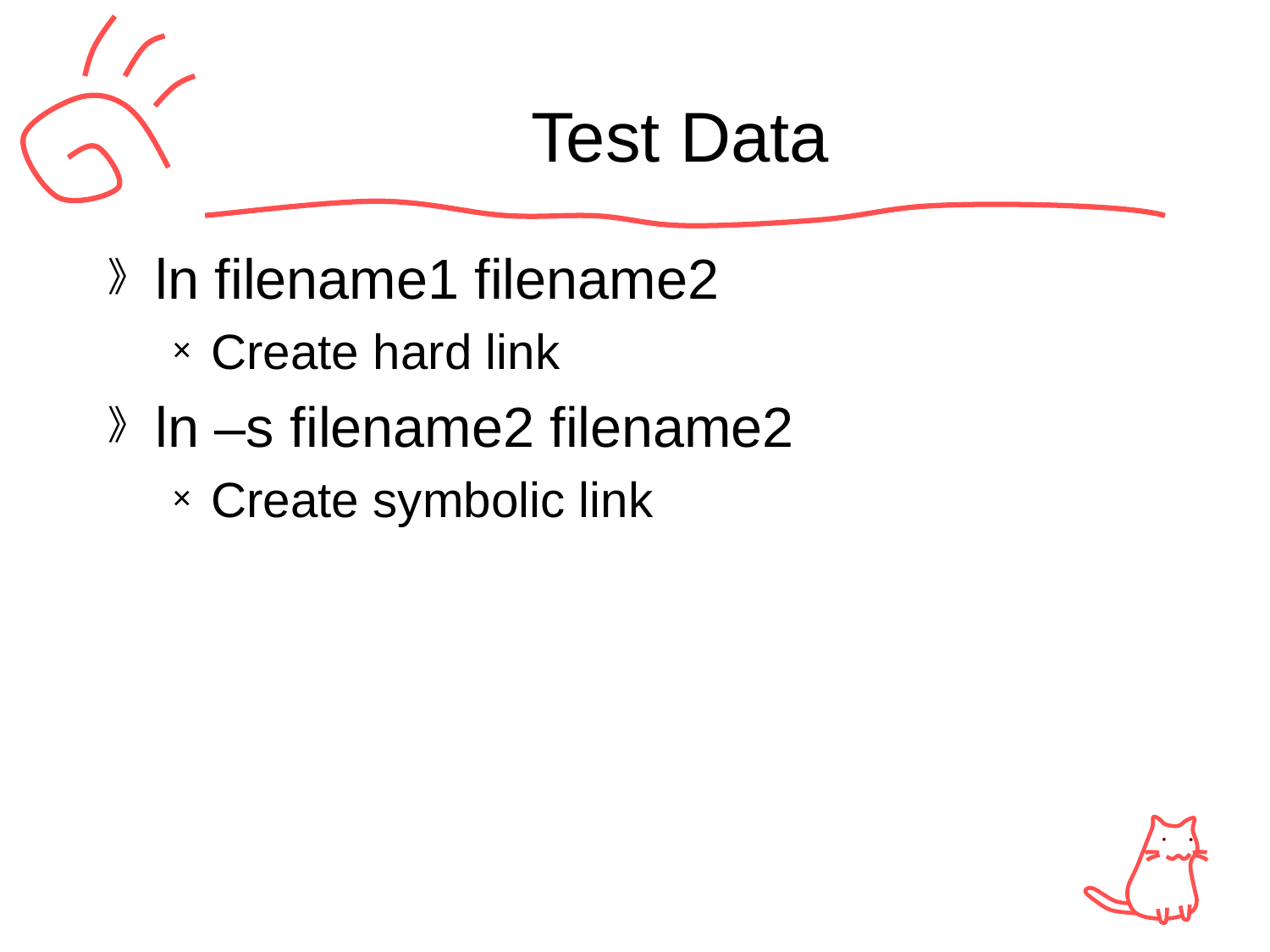

# Test Data
ln filename1 filename2
Create hard link
ln –s filename2 filename2
Create symbolic link